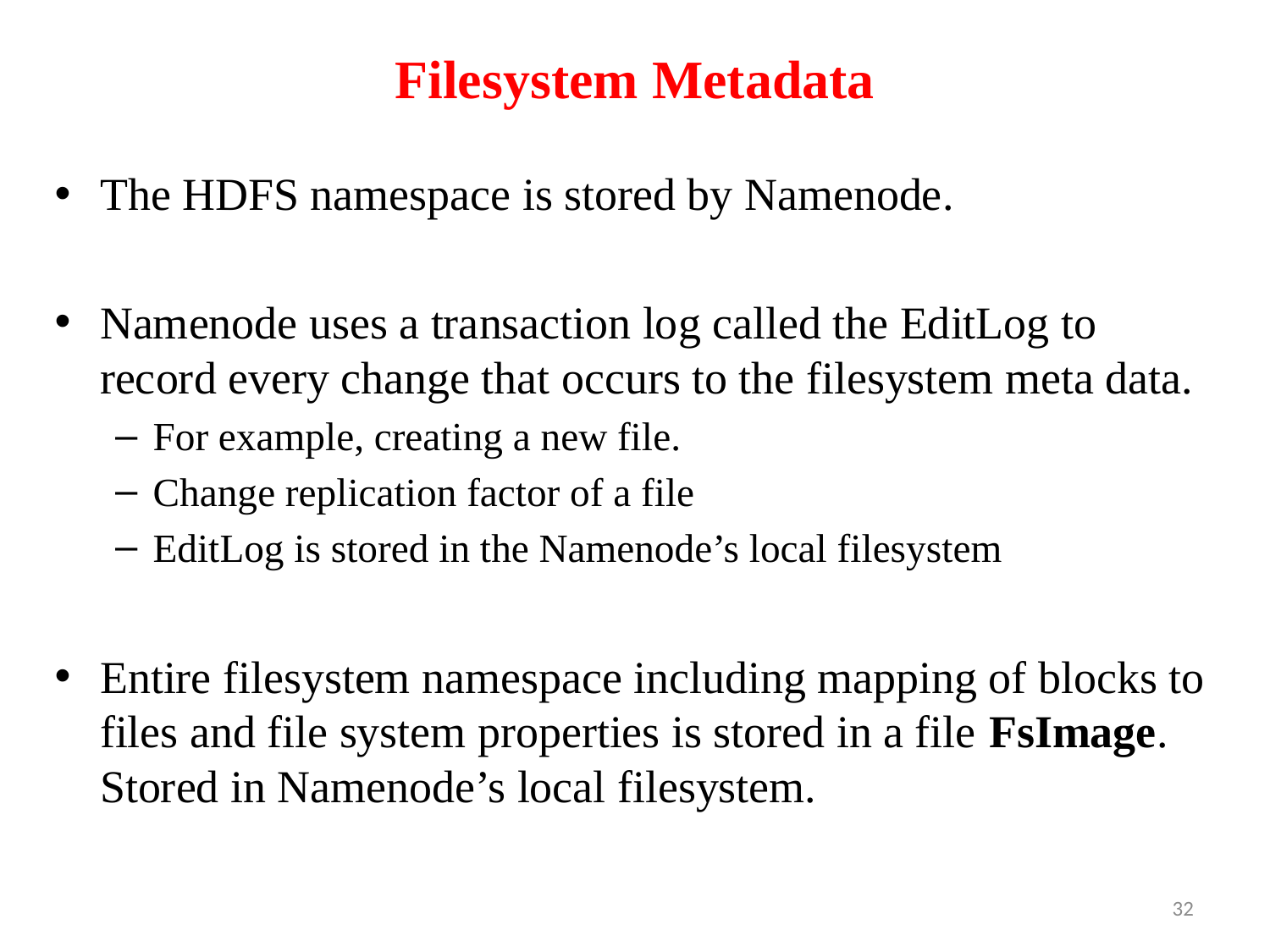

# Filesystem Metadata
The HDFS namespace is stored by Namenode.

Namenode uses a transaction log called the EditLog to record every change that occurs to the filesystem meta data.
For example, creating a new file.
Change replication factor of a file
EditLog is stored in the Namenode’s local filesystem

Entire filesystem namespace including mapping of blocks to files and file system properties is stored in a file FsImage. Stored in Namenode’s local filesystem.

32